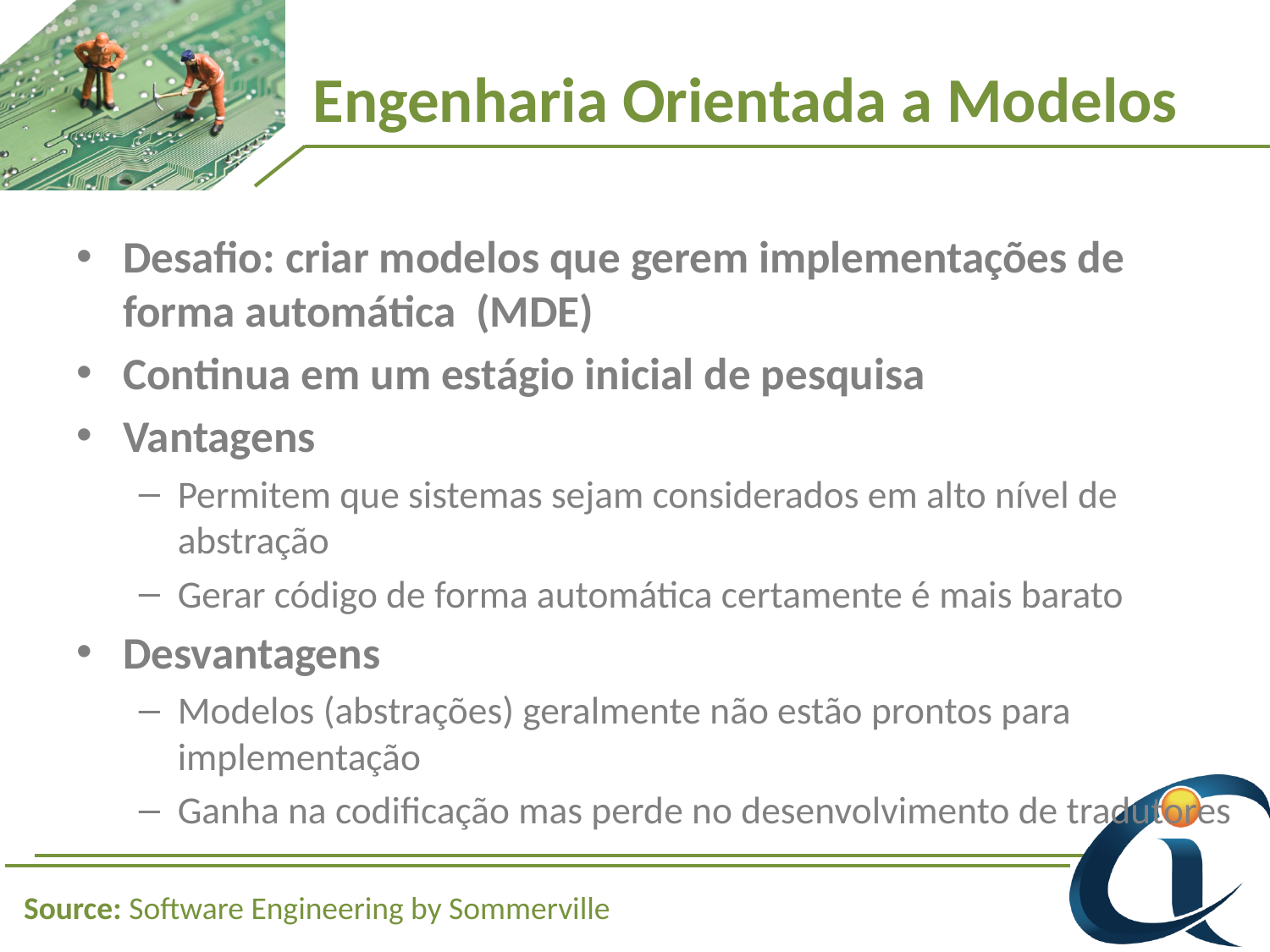

# Engenharia Orientada a Modelos
Desafio: criar modelos que gerem implementações de forma automática  (MDE)
Continua em um estágio inicial de pesquisa
Vantagens
Permitem que sistemas sejam considerados em alto nível de abstração
Gerar código de forma automática certamente é mais barato
Desvantagens
Modelos (abstrações) geralmente não estão prontos para implementação
Ganha na codificação mas perde no desenvolvimento de tradutores